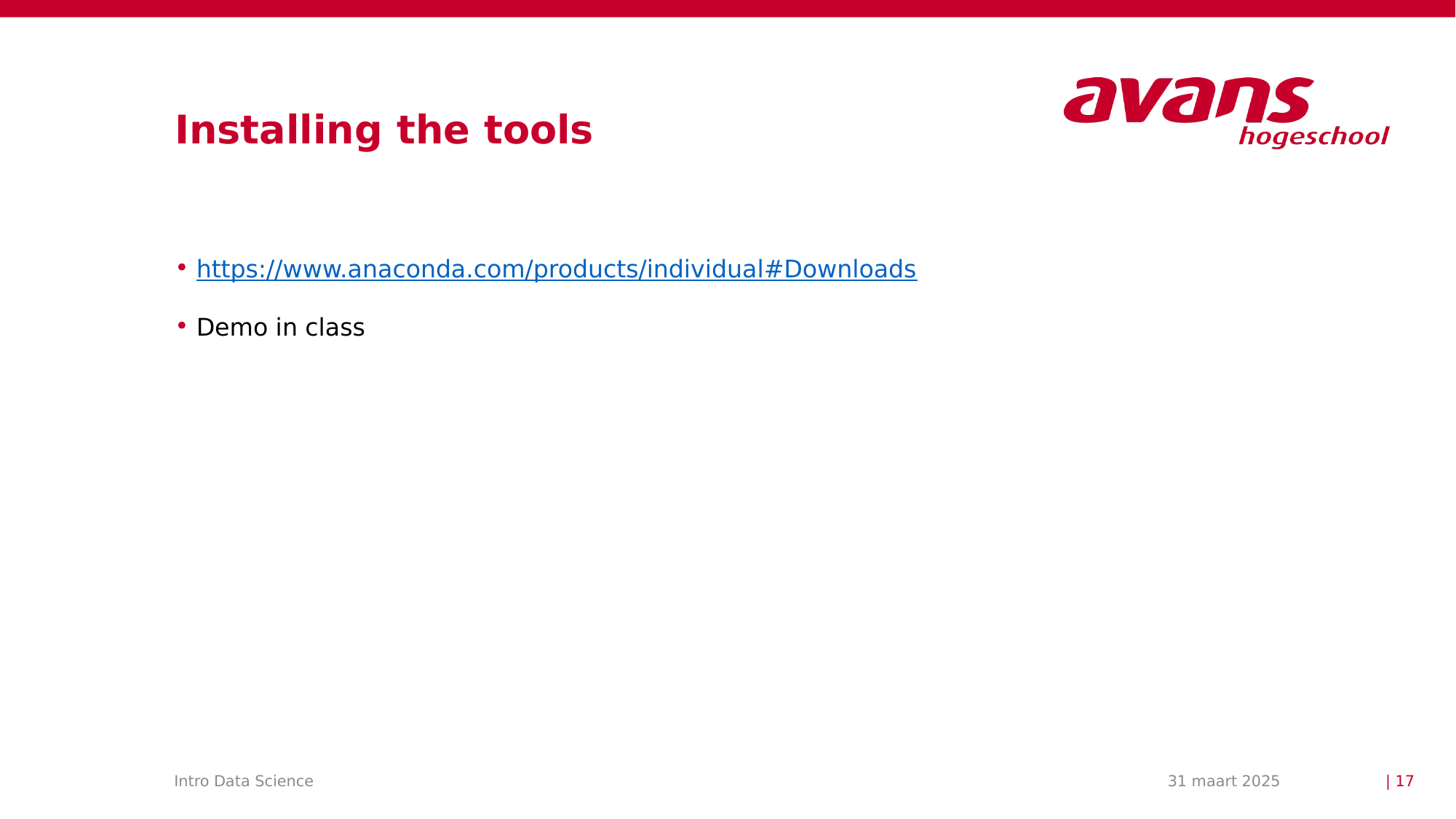

# Installing the tools
https://www.anaconda.com/products/individual#Downloads

Demo in class

31 maart 2025
| 17